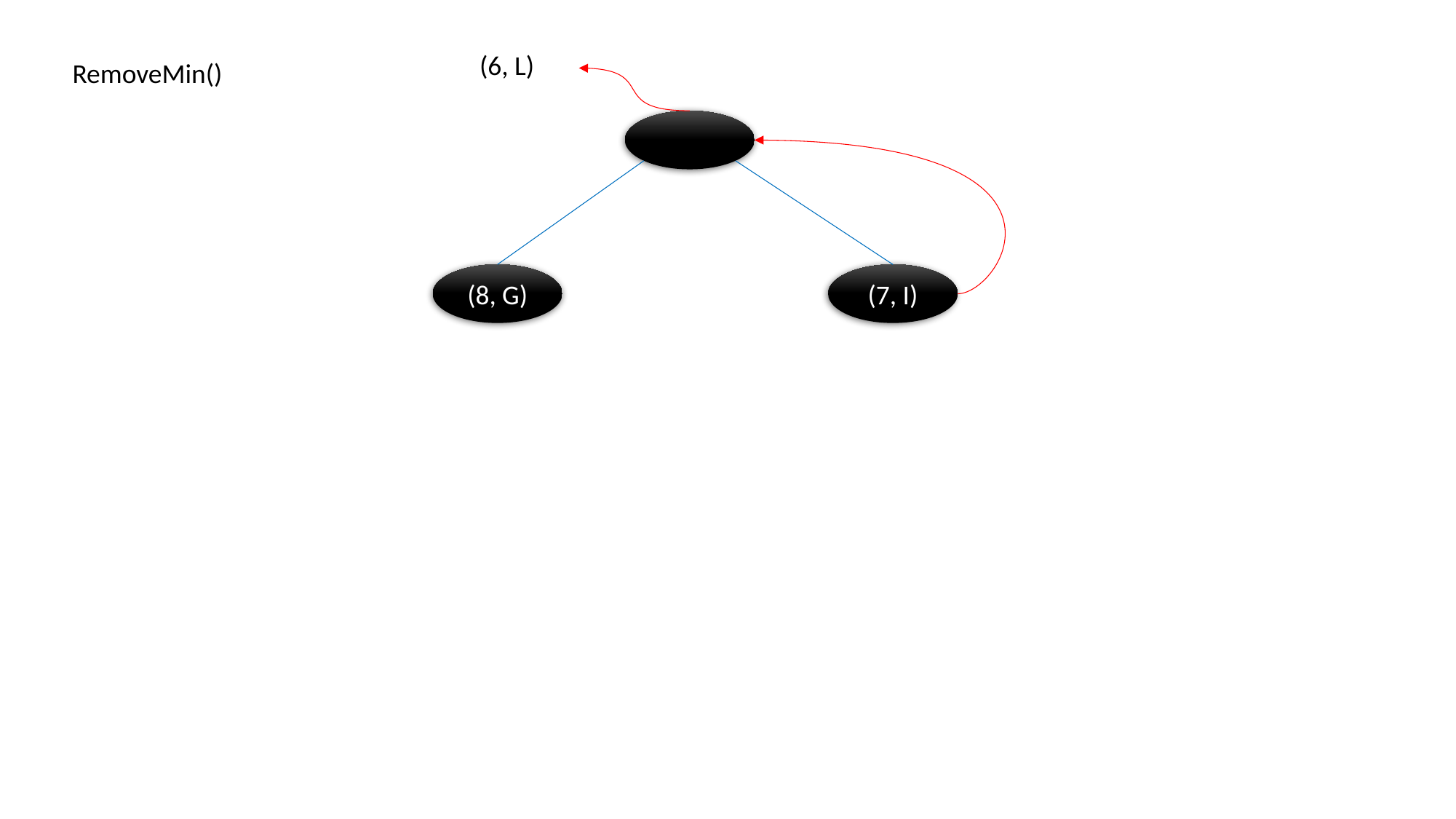

(6, L)
RemoveMin()

(8, G)
(7, I)